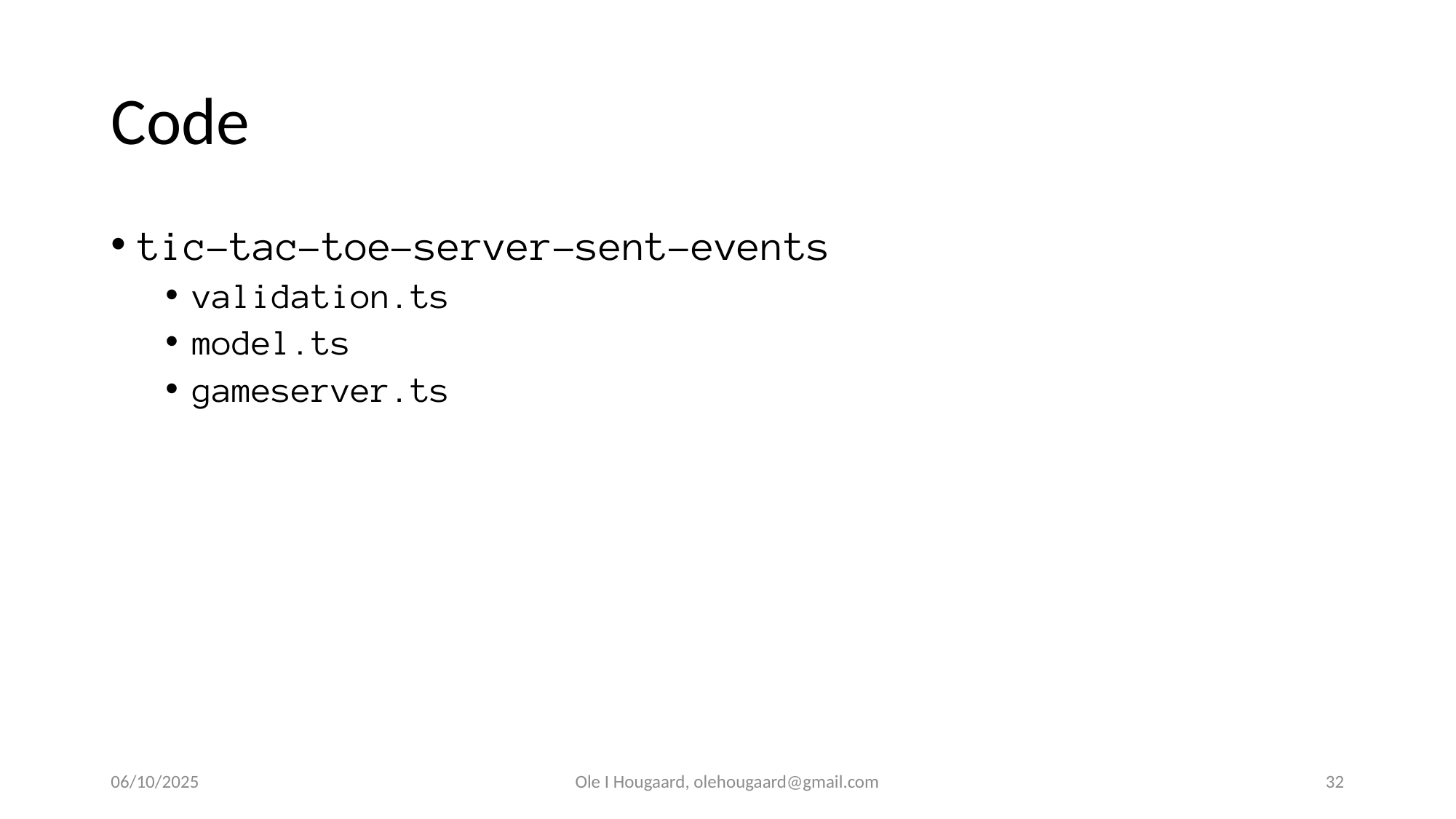

# Code
tic-tac-toe-server-sent-events
validation.ts
model.ts
gameserver.ts
06/10/2025
Ole I Hougaard, olehougaard@gmail.com
32